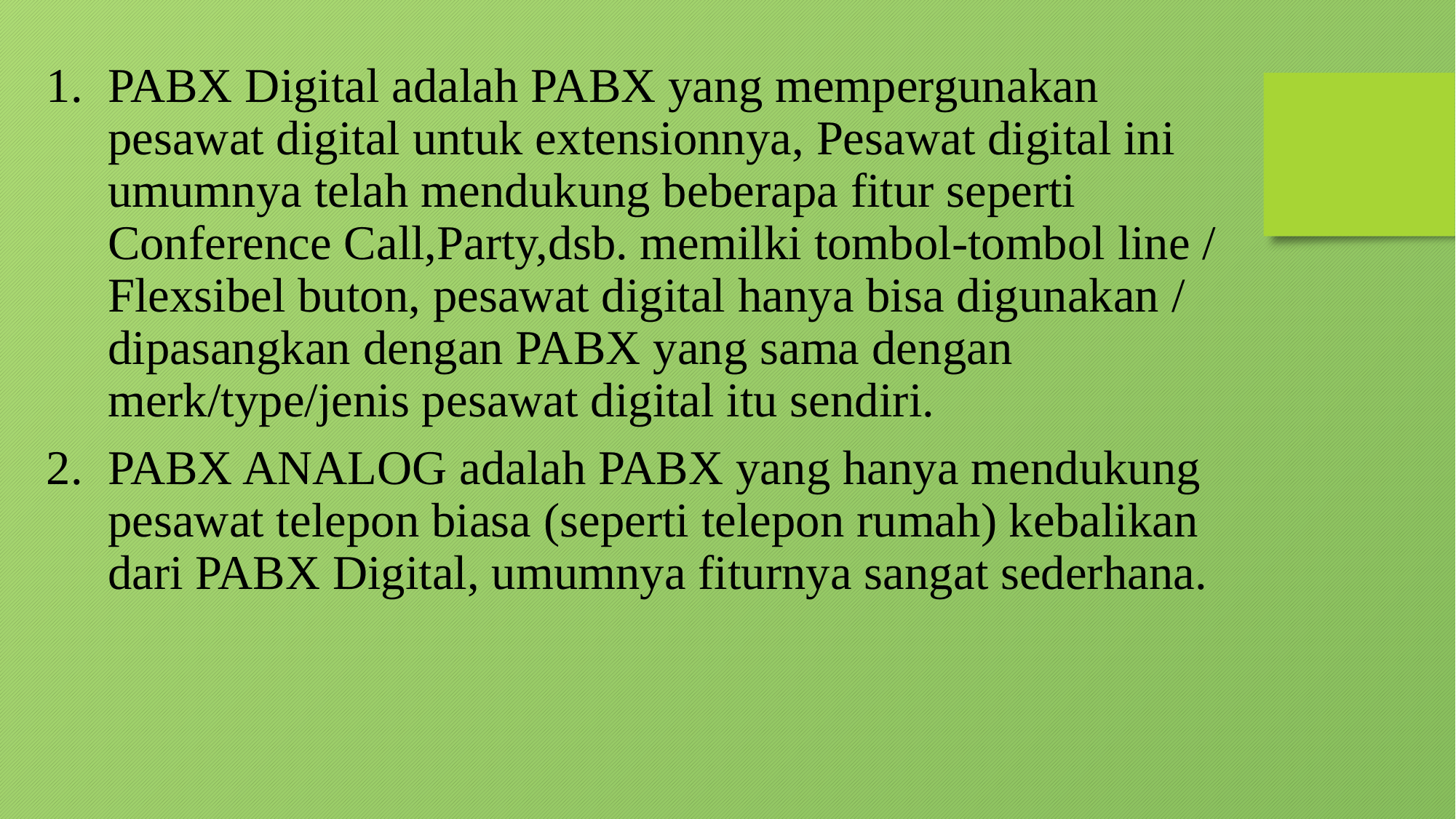

PABX Digital adalah PABX yang mempergunakan pesawat digital untuk extensionnya, Pesawat digital ini umumnya telah mendukung beberapa fitur seperti Conference Call,Party,dsb. memilki tombol-tombol line / Flexsibel buton, pesawat digital hanya bisa digunakan / dipasangkan dengan PABX yang sama dengan merk/type/jenis pesawat digital itu sendiri.
PABX ANALOG adalah PABX yang hanya mendukung pesawat telepon biasa (seperti telepon rumah) kebalikan dari PABX Digital, umumnya fiturnya sangat sederhana.